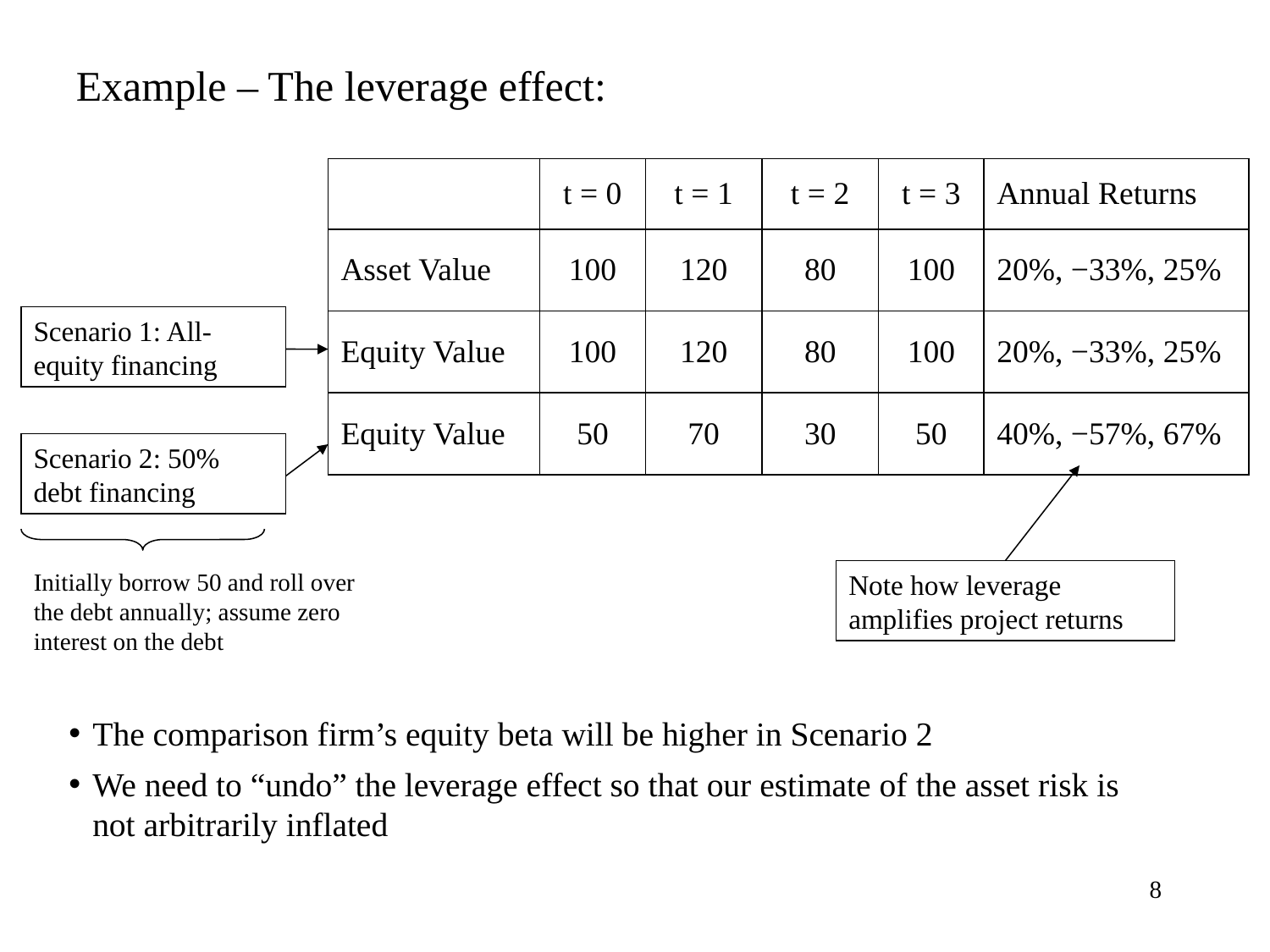

Example – The leverage effect:

|  | t = 0 | t = 1 | t = 2 | t = 3 | Annual Returns |
| --- | --- | --- | --- | --- | --- |
| Asset Value | 100 | 120 | 80 | 100 | 20%, −33%, 25% |
| Equity Value | 100 | 120 | 80 | 100 | 20%, −33%, 25% |
| Equity Value | 50 | 70 | 30 | 50 | 40%, −57%, 67% |
Scenario 1: All-equity financing

Scenario 2: 50% debt financing

Initially borrow 50 and roll over the debt annually; assume zero interest on the debt
Note how leverage amplifies project returns
The comparison firm’s equity beta will be higher in Scenario 2
We need to “undo” the leverage effect so that our estimate of the asset risk is not arbitrarily inflated
8